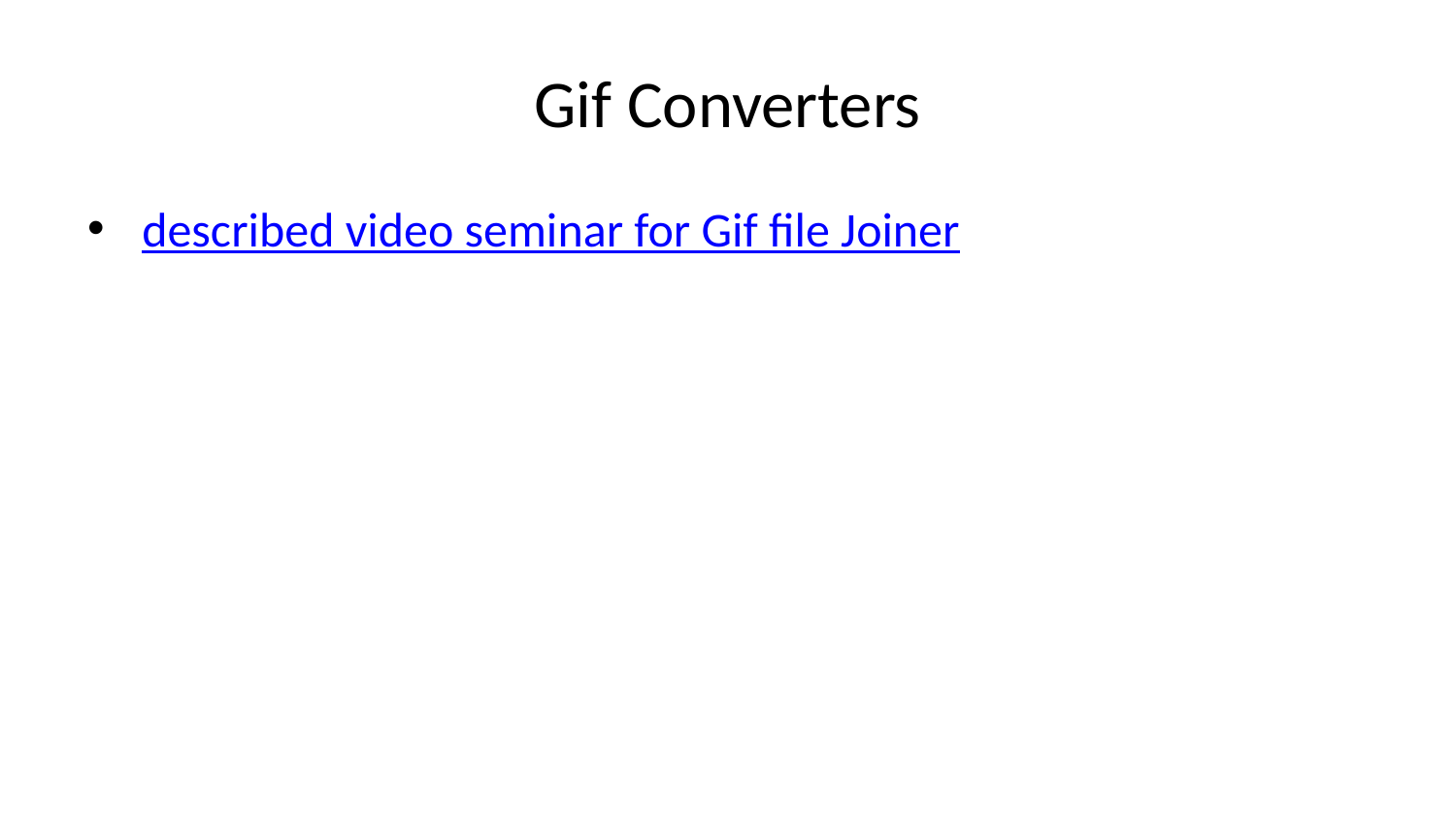

# Gif Converters
described video seminar for Gif file Joiner